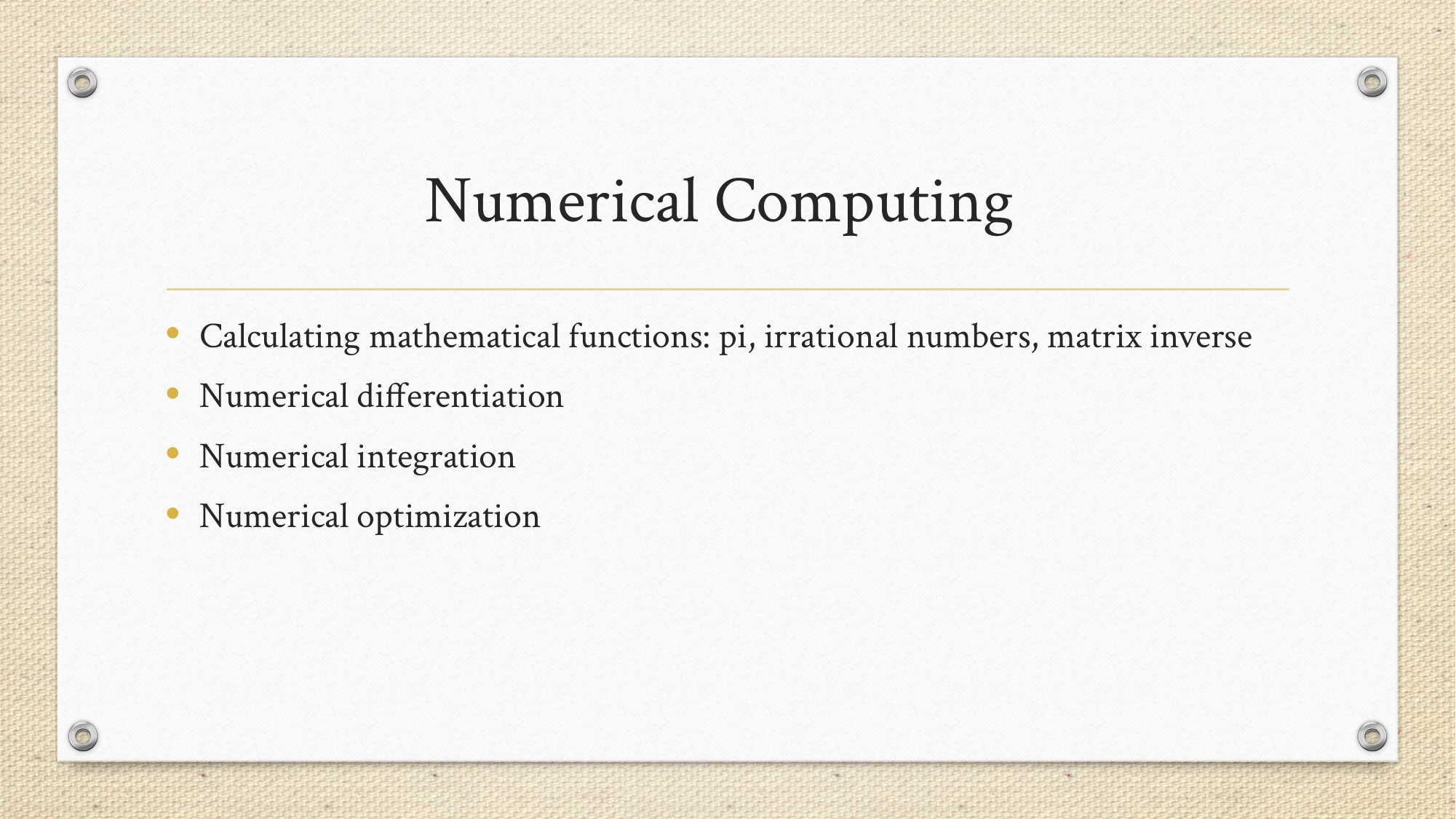

# Numerical Computing
Calculating mathematical functions: pi, irrational numbers, matrix inverse
Numerical differentiation
Numerical integration
Numerical optimization